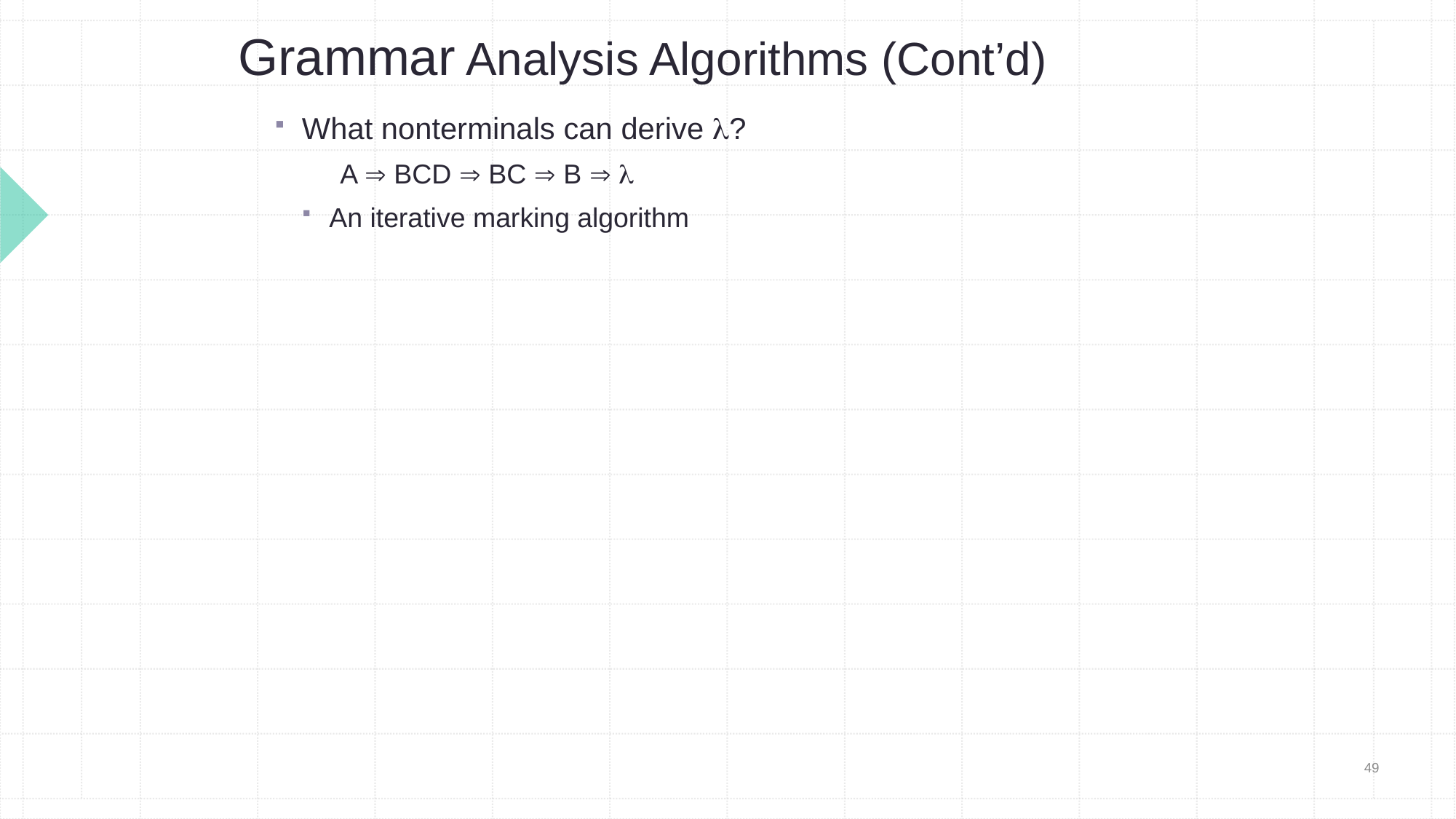

# Grammar Analysis Algorithms (Cont’d)
What nonterminals can derive λ?
     A ⇒ BCD ⇒ BC ⇒ B ⇒ λ
An iterative marking algorithm
49